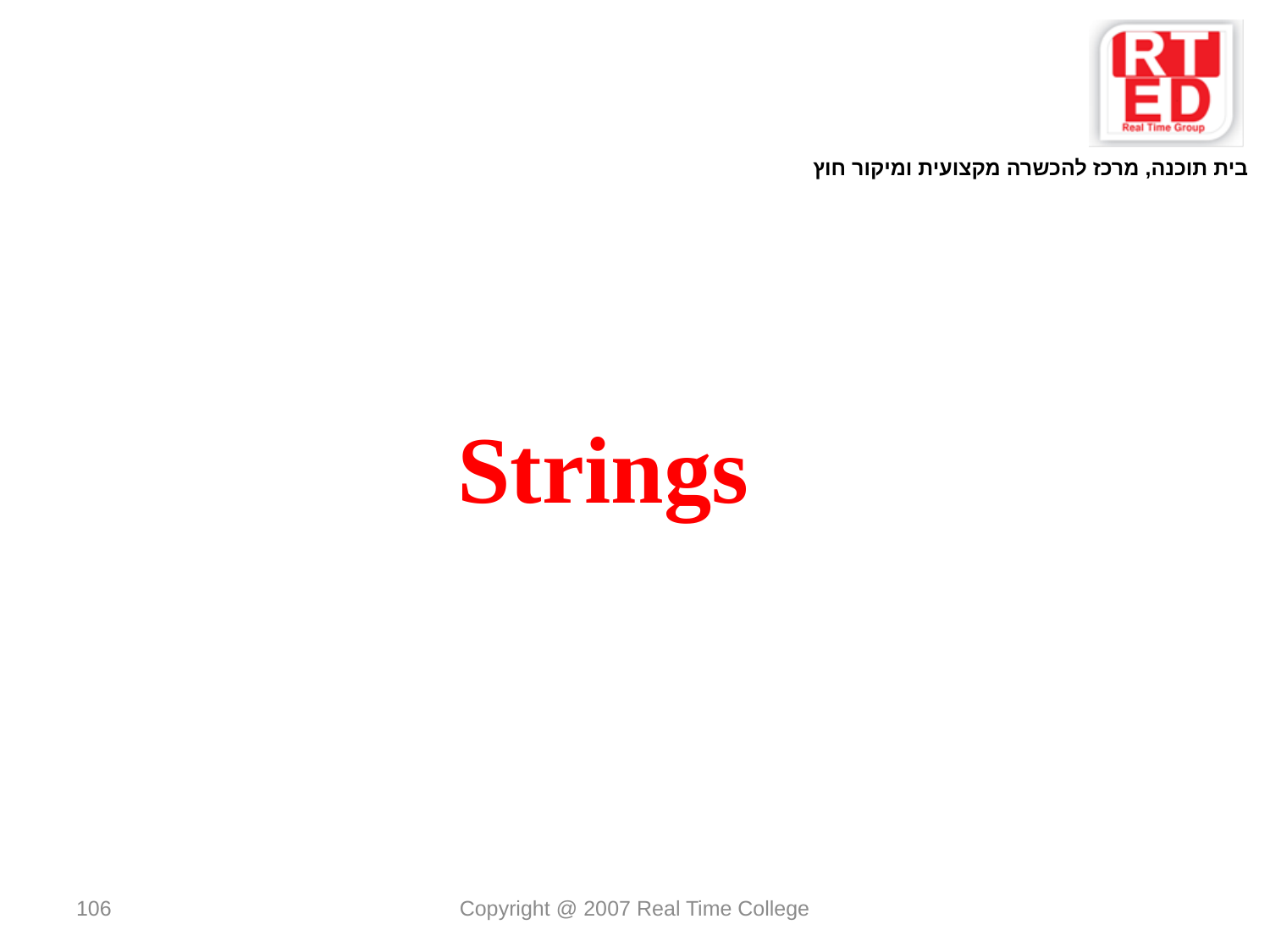

Strings
106
Copyright @ 2007 Real Time College